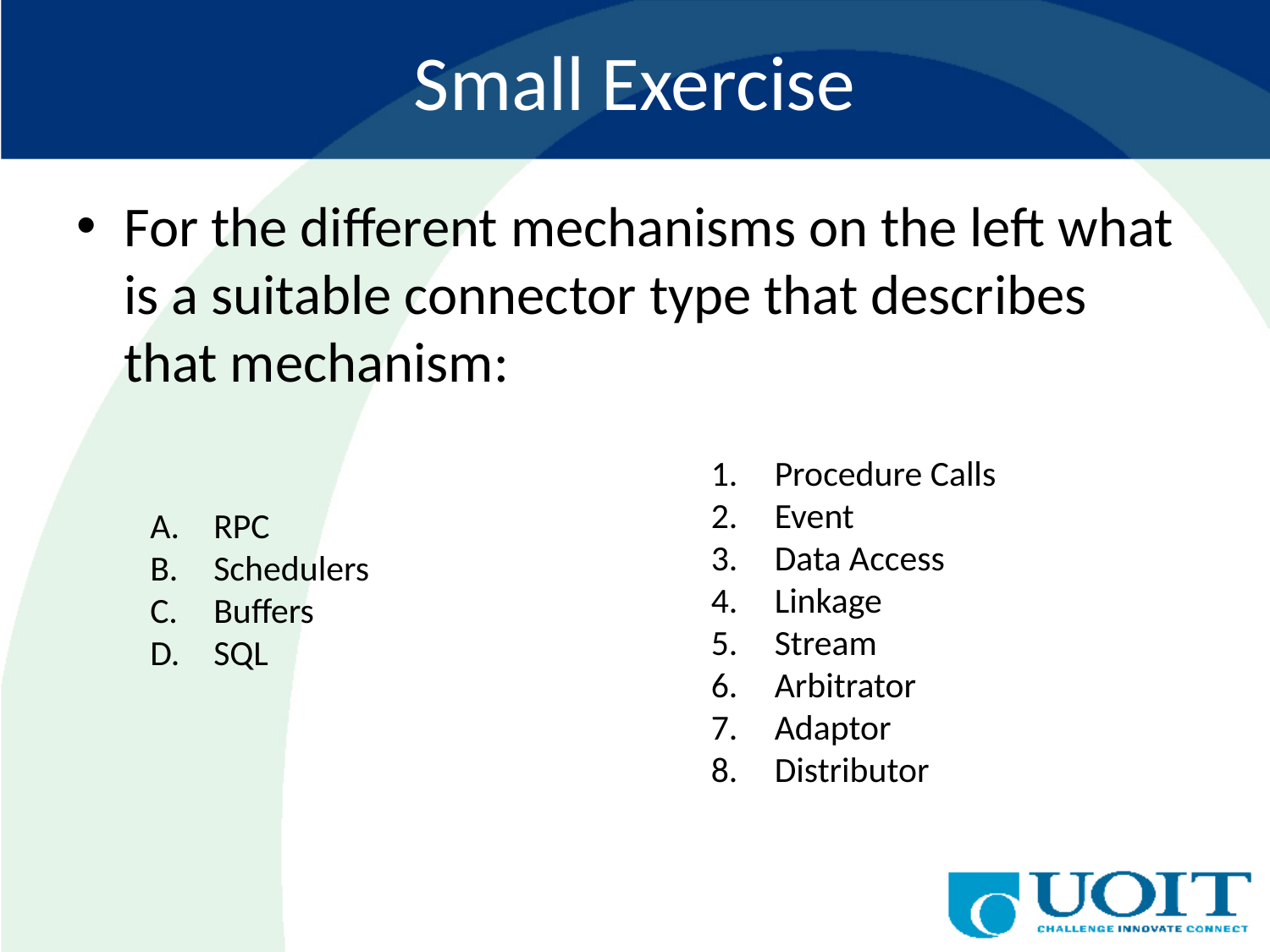

# Small Exercise
For the different mechanisms on the left what is a suitable connector type that describes that mechanism:
Procedure Calls
Event
Data Access
Linkage
Stream
Arbitrator
Adaptor
Distributor

RPC
Schedulers
Buffers
SQL